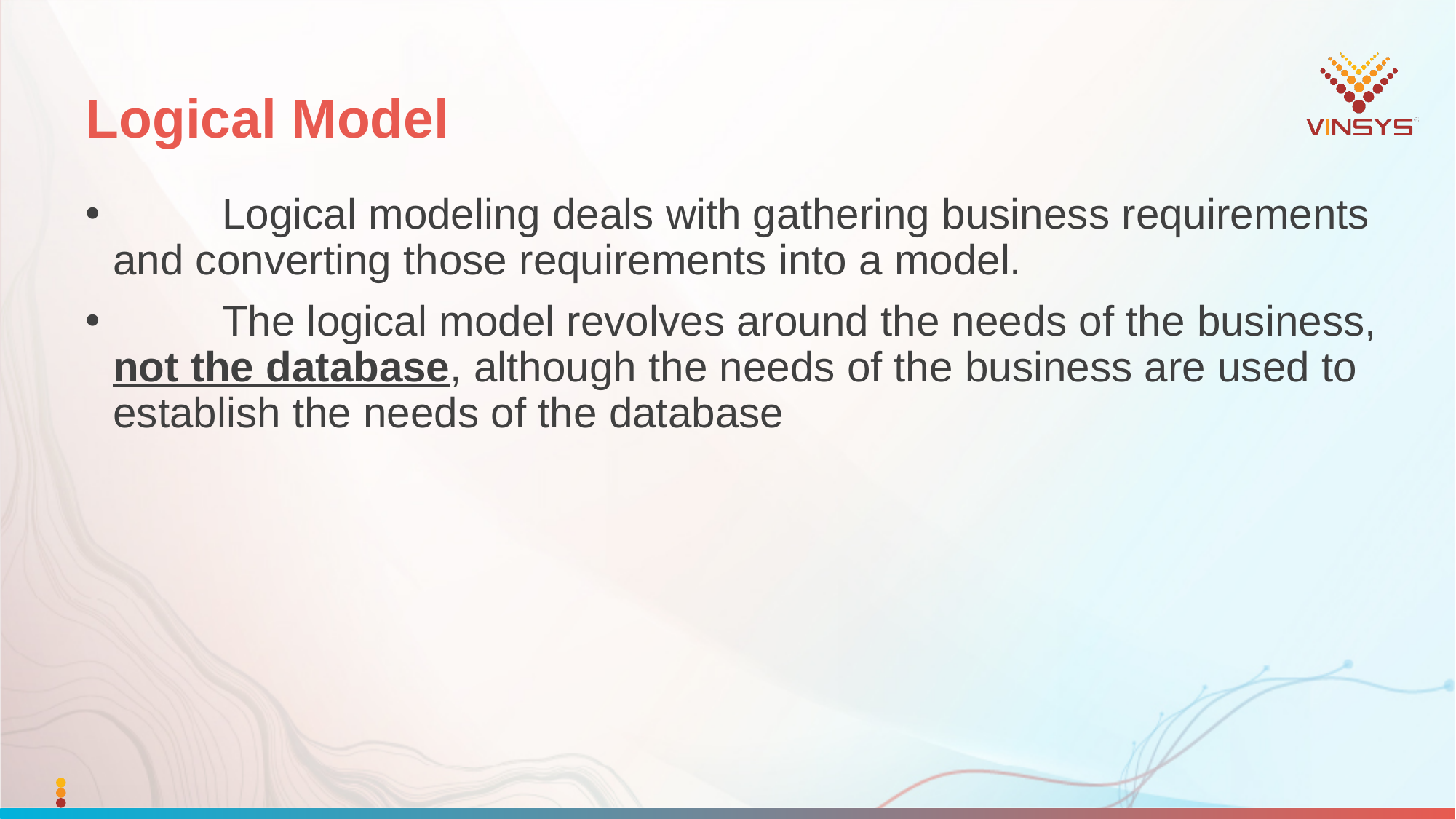

# Logical Model
	Logical modeling deals with gathering business requirements and converting those requirements into a model.
	The logical model revolves around the needs of the business, not the database, although the needs of the business are used to establish the needs of the database